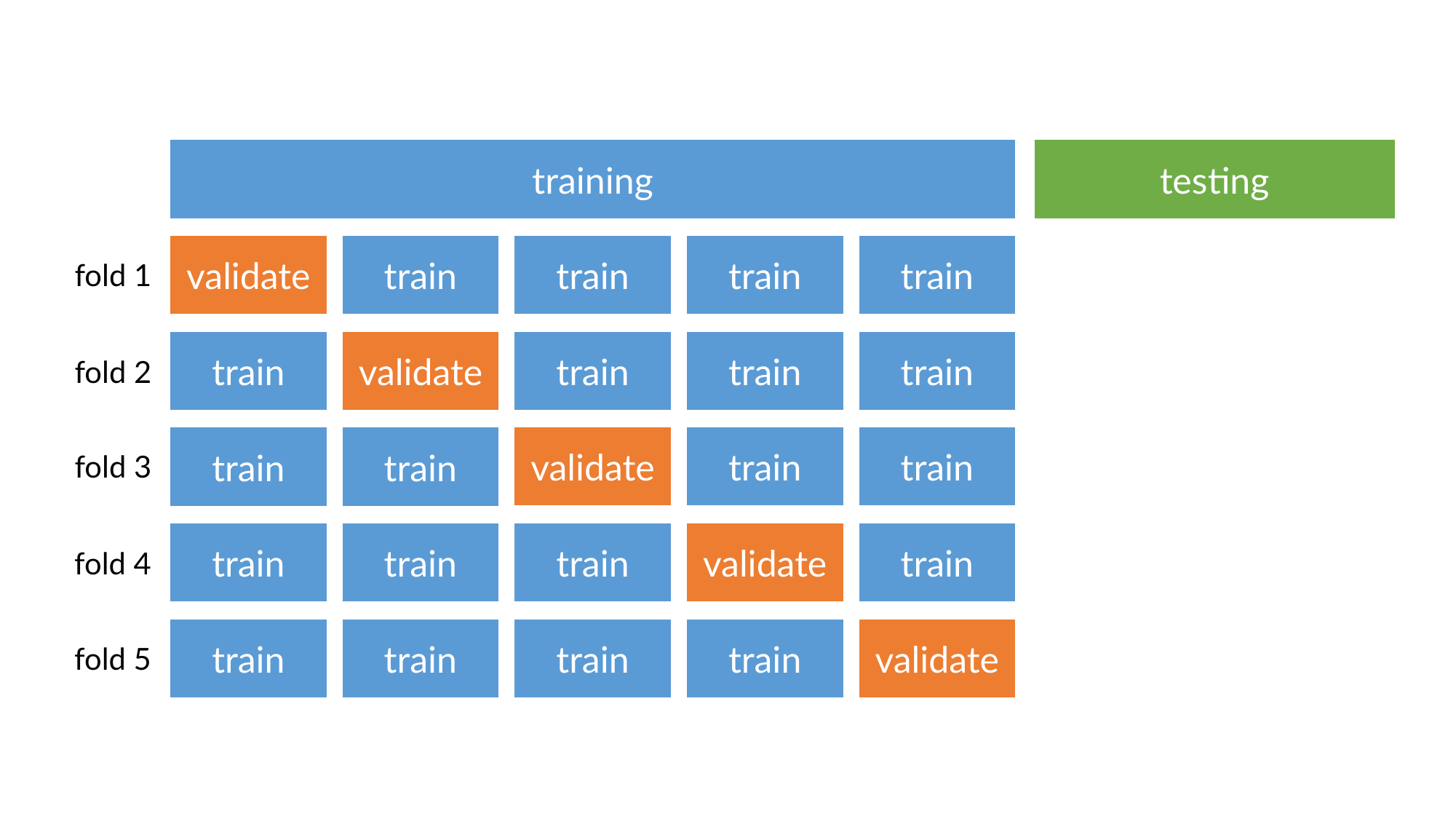

training
validate
train
train
train
train
train
validate
train
train
train
validate
train
train
train
train
train
validate
train
train
train
train
train
validate
train
train
testing
fold 1
fold 2
fold 3
fold 4
fold 5